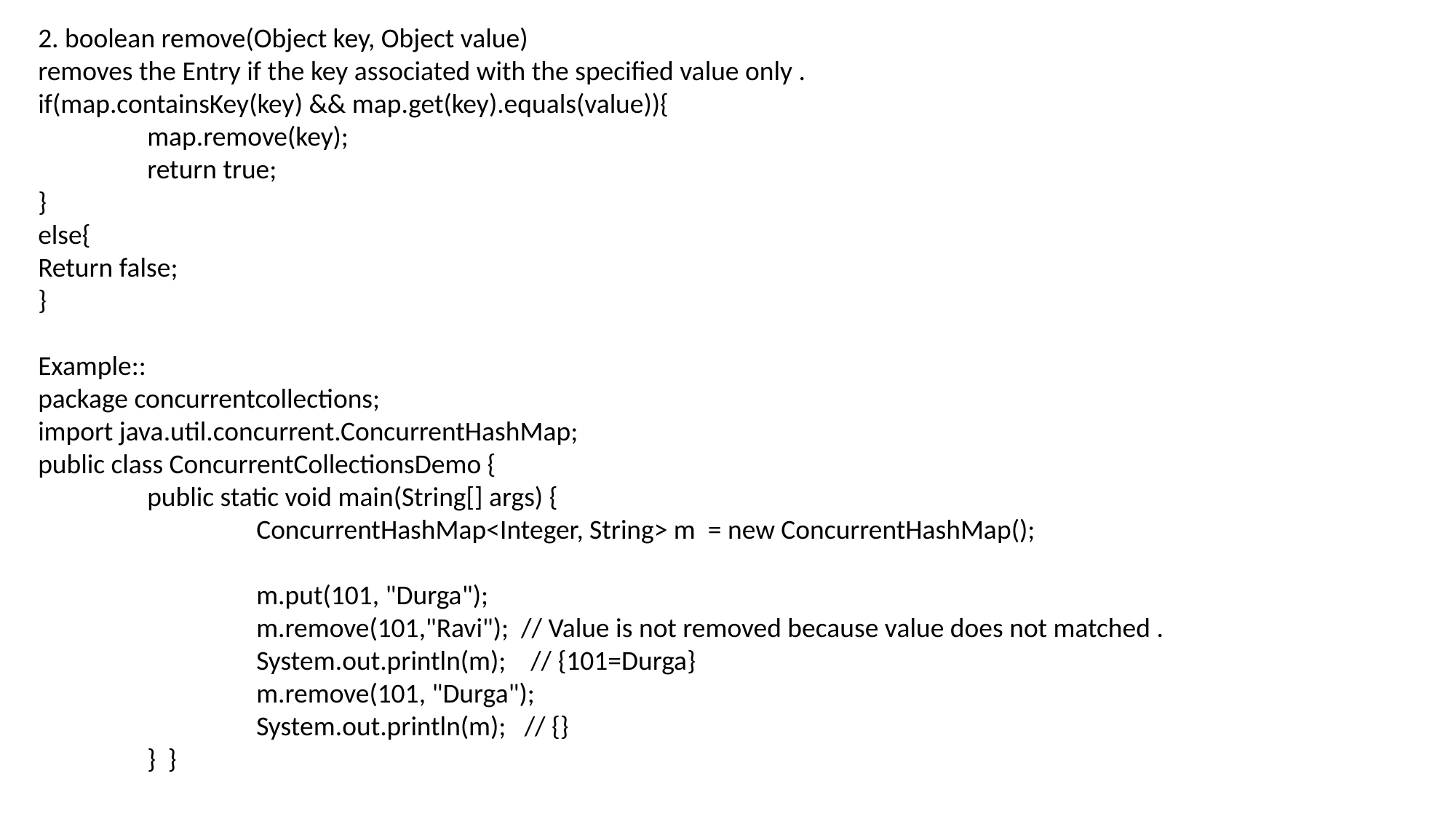

2. boolean remove(Object key, Object value)
removes the Entry if the key associated with the specified value only .
if(map.containsKey(key) && map.get(key).equals(value)){
	map.remove(key);
	return true;
}
else{
Return false;
}

Example::
package concurrentcollections;
import java.util.concurrent.ConcurrentHashMap;
public class ConcurrentCollectionsDemo {
	public static void main(String[] args) {
		ConcurrentHashMap<Integer, String> m  = new ConcurrentHashMap();

		m.put(101, "Durga");
		m.remove(101,"Ravi");  // Value is not removed because value does not matched .
		System.out.println(m);    // {101=Durga}
		m.remove(101, "Durga");
		System.out.println(m);   // {}
	}  }